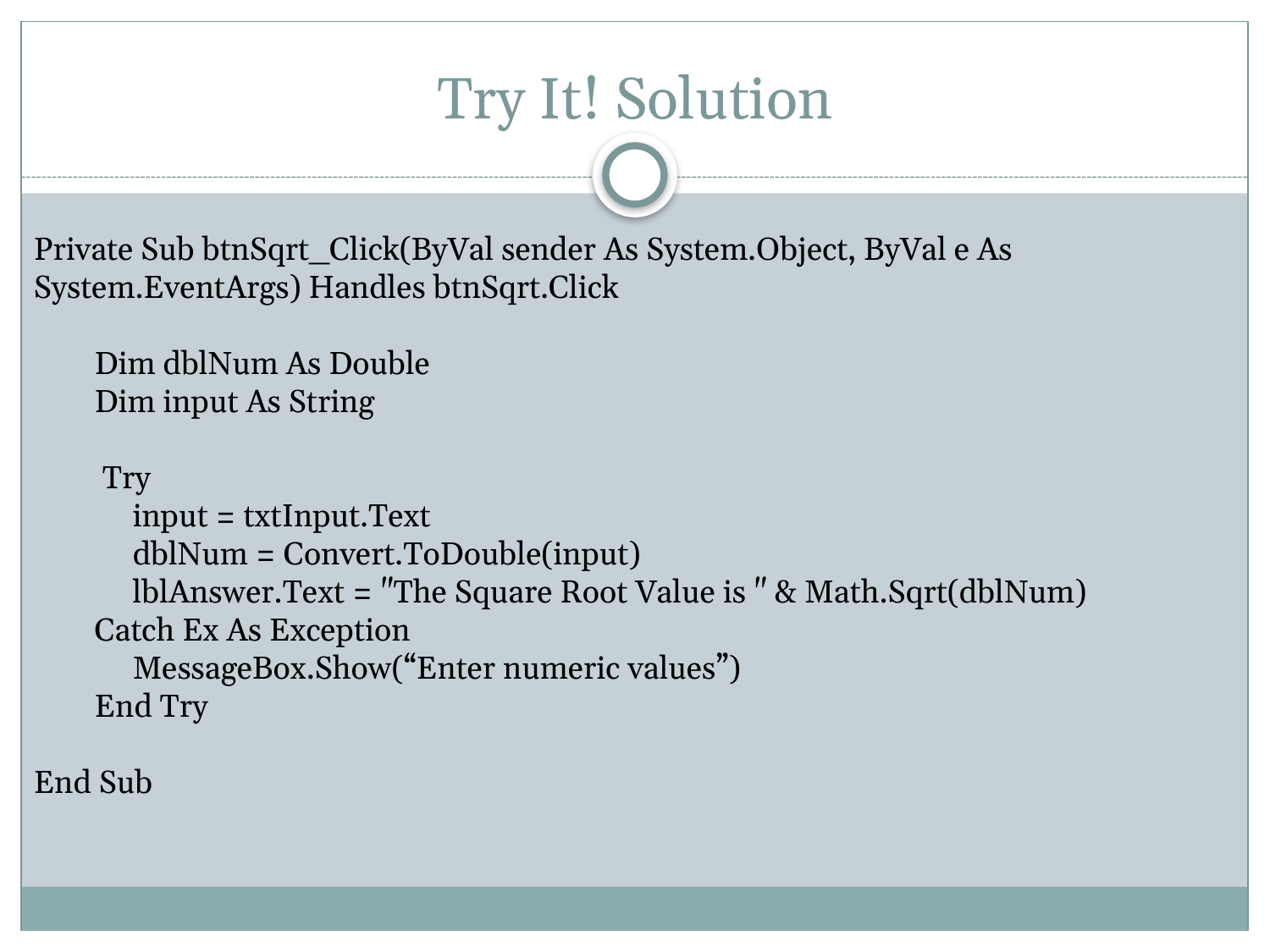

# Try It! Solution
Private Sub btnSqrt_Click(ByVal sender As System.Object, ByVal e As System.EventArgs) Handles btnSqrt.Click

        Dim dblNum As Double
        Dim input As String

         Try
             input = txtInput.Text
             dblNum = Convert.ToDouble(input)
             lblAnswer.Text = "The Square Root Value is " & Math.Sqrt(dblNum)
        Catch Ex As Exception
             MessageBox.Show(“Enter numeric values”)
        End Try

End Sub